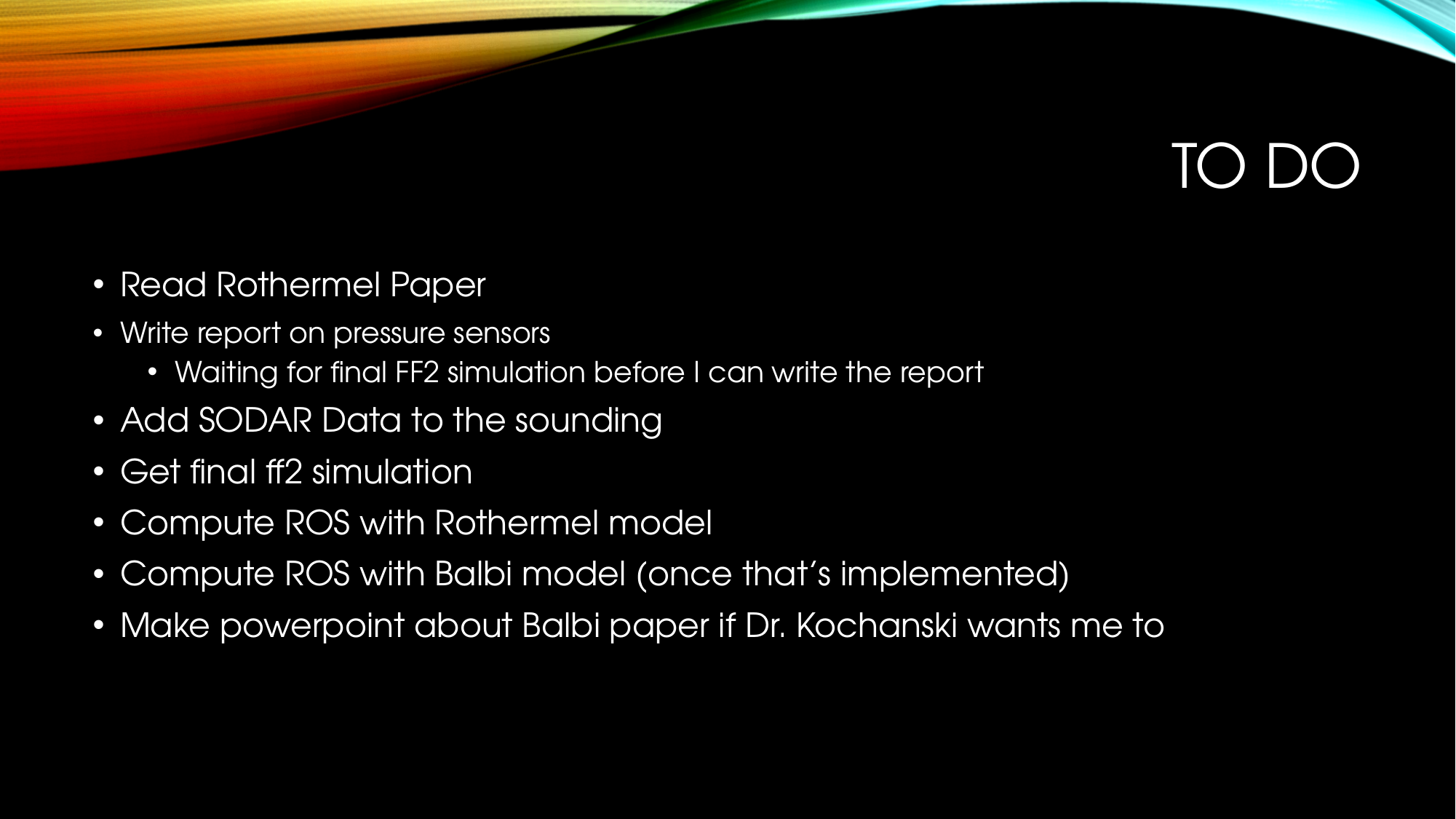

# To DO
Read Rothermel Paper
Write report on pressure sensors
Waiting for final FF2 simulation before I can write the report
Add SODAR Data to the sounding
Get final ff2 simulation
Compute ROS with Rothermel model
Compute ROS with Balbi model (once that’s implemented)
Make powerpoint about Balbi paper if Dr. Kochanski wants me to